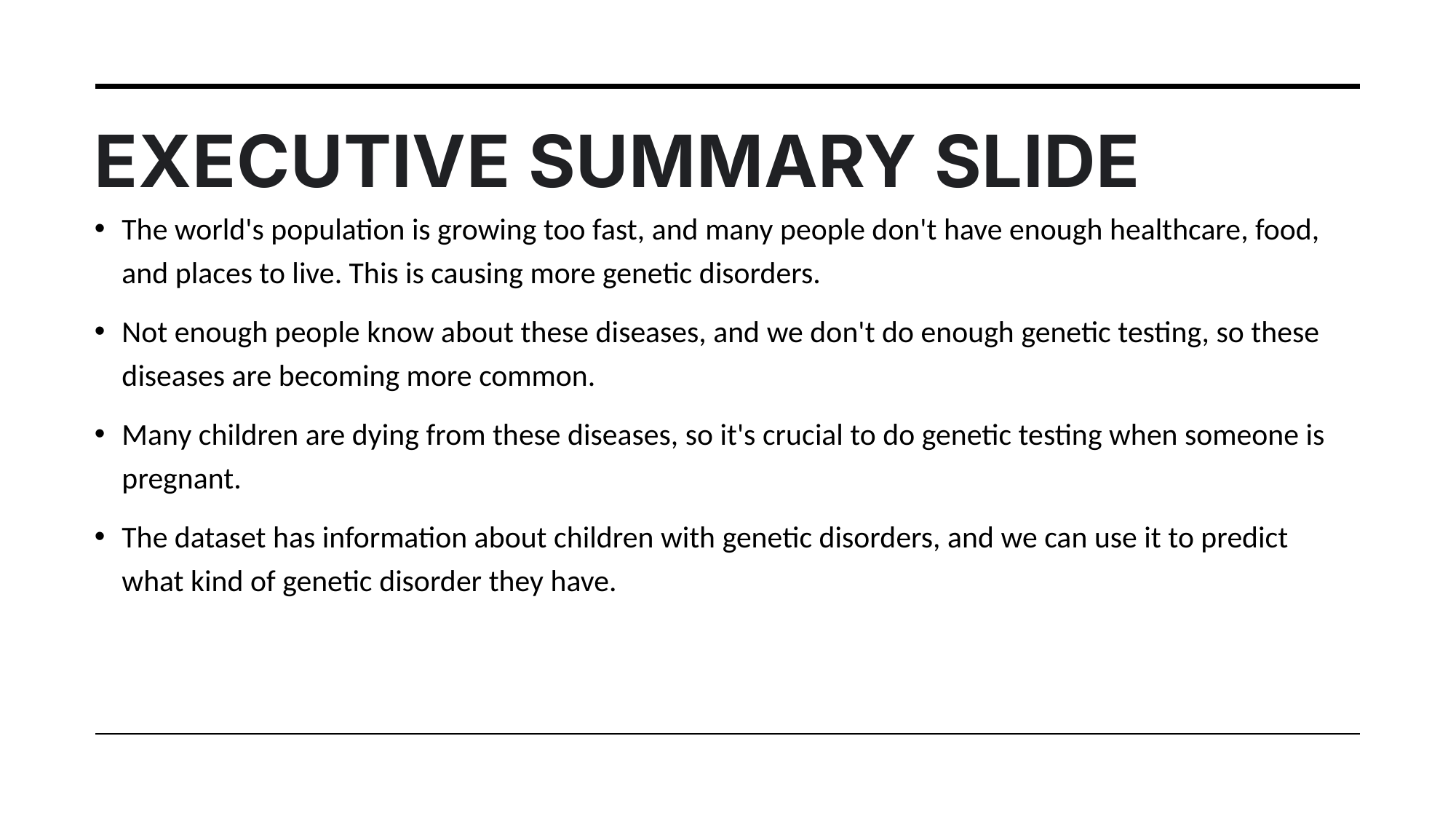

# Executive Summary Slide
The world's population is growing too fast, and many people don't have enough healthcare, food, and places to live. This is causing more genetic disorders.
Not enough people know about these diseases, and we don't do enough genetic testing, so these diseases are becoming more common.
Many children are dying from these diseases, so it's crucial to do genetic testing when someone is pregnant.
The dataset has information about children with genetic disorders, and we can use it to predict what kind of genetic disorder they have.